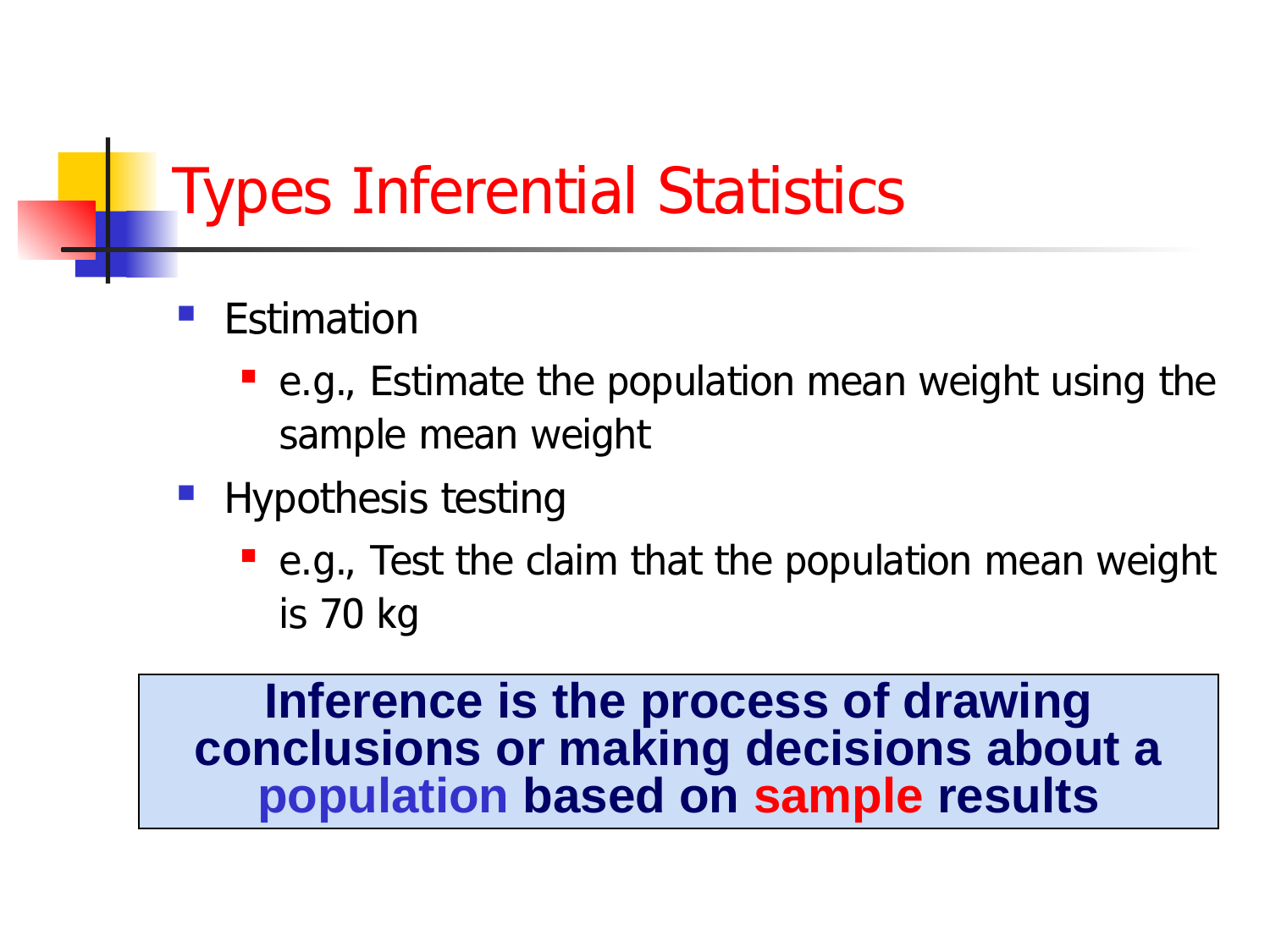

# Types Inferential Statistics
Estimation
e.g., Estimate the population mean weight using the sample mean weight
Hypothesis testing
e.g., Test the claim that the population mean weight is 70 kg

Inference is the process of drawing conclusions or making decisions about a population based on sample results